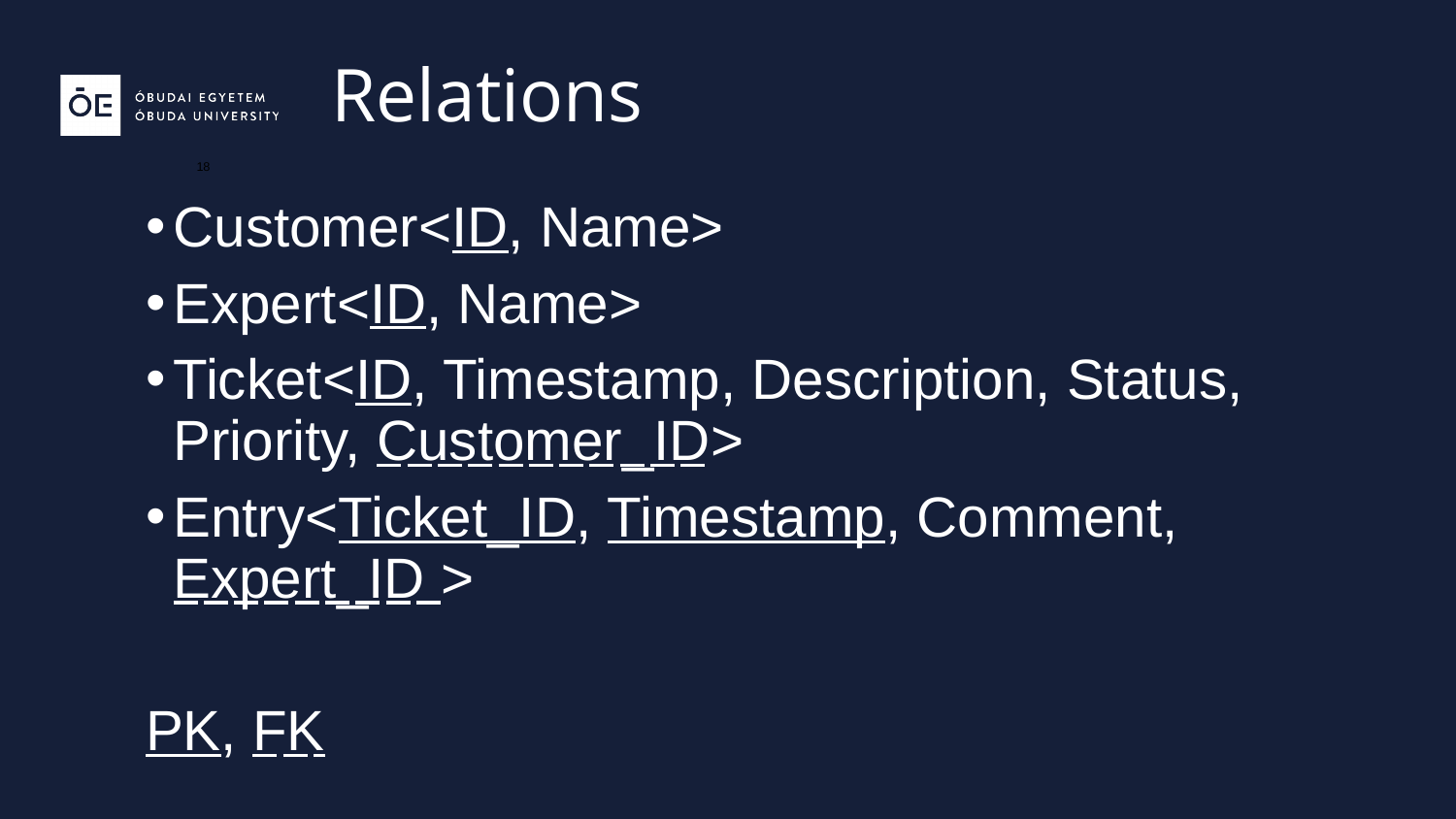

# Relations
18
Customer<ID, Name>
Expert<ID, Name>
Ticket<ID, Timestamp, Description, Status, Priority, Customer_ID>
Entry<Ticket_ID, Timestamp, Comment, Expert_ID >

PK, FK